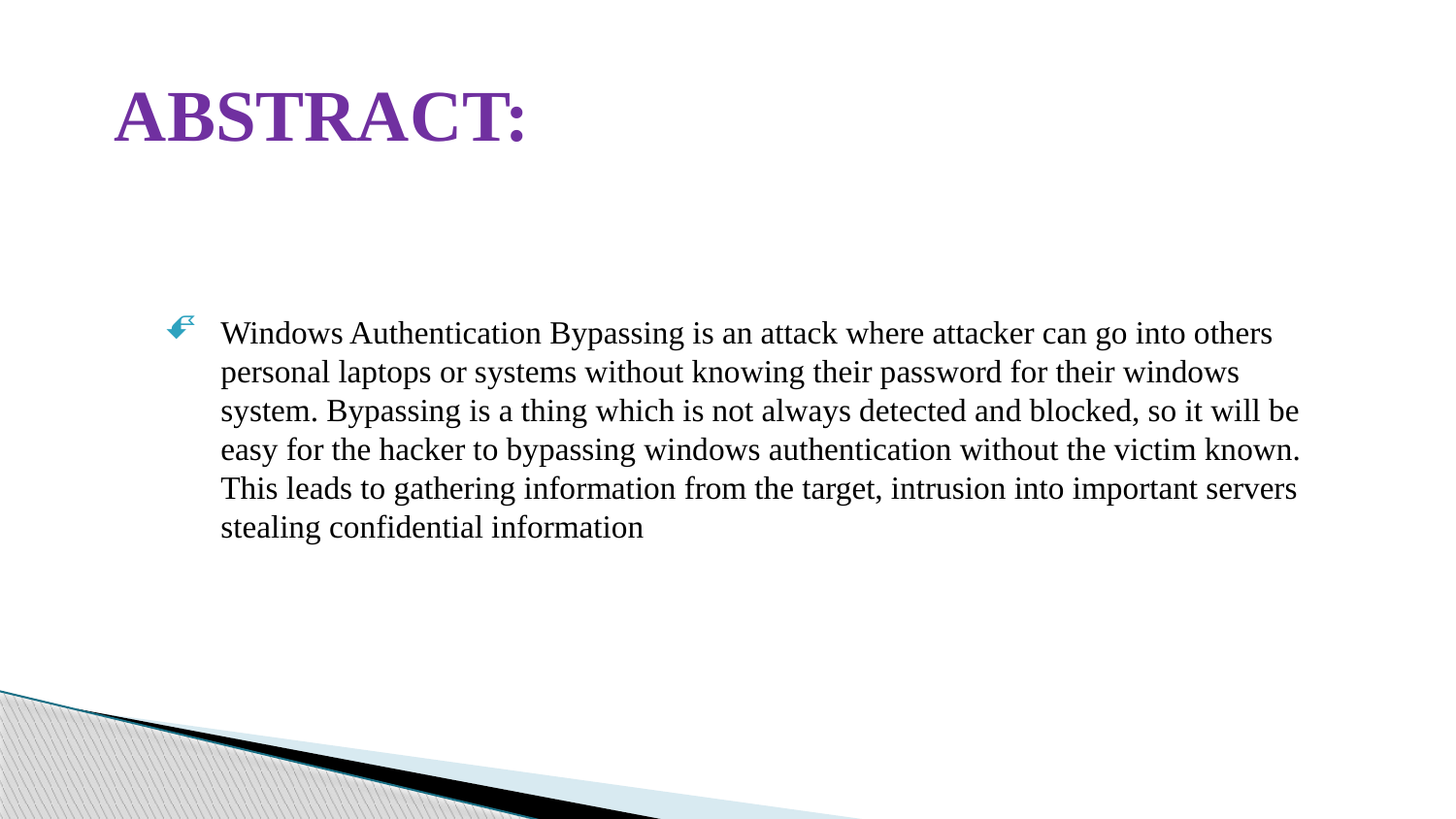

# ABSTRACT:
Windows Authentication Bypassing is an attack where attacker can go into others personal laptops or systems without knowing their password for their windows system. Bypassing is a thing which is not always detected and blocked, so it will be easy for the hacker to bypassing windows authentication without the victim known. This leads to gathering information from the target, intrusion into important servers stealing confidential information